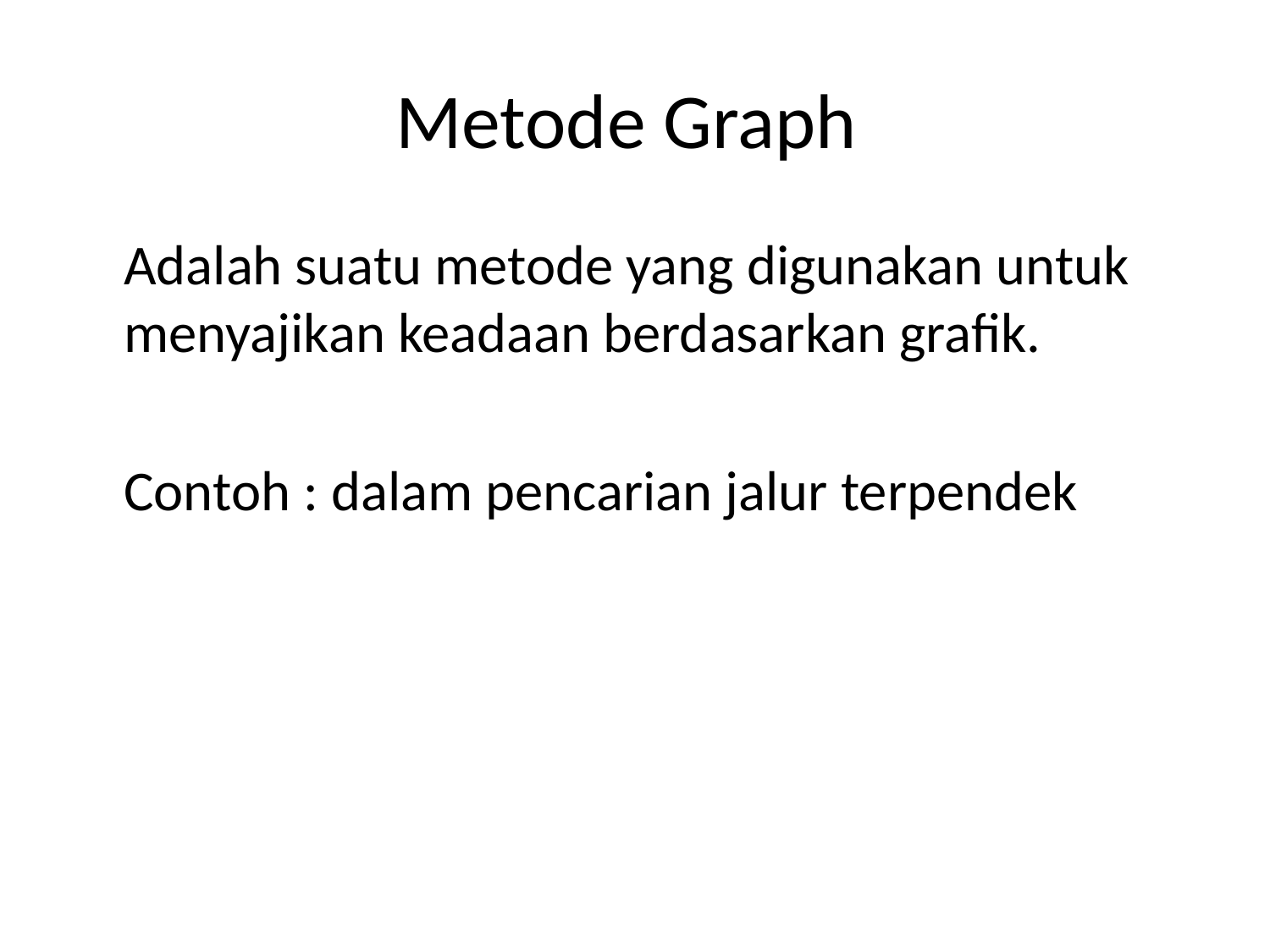

# Metode Graph
	Adalah suatu metode yang digunakan untuk menyajikan keadaan berdasarkan grafik.

	Contoh : dalam pencarian jalur terpendek